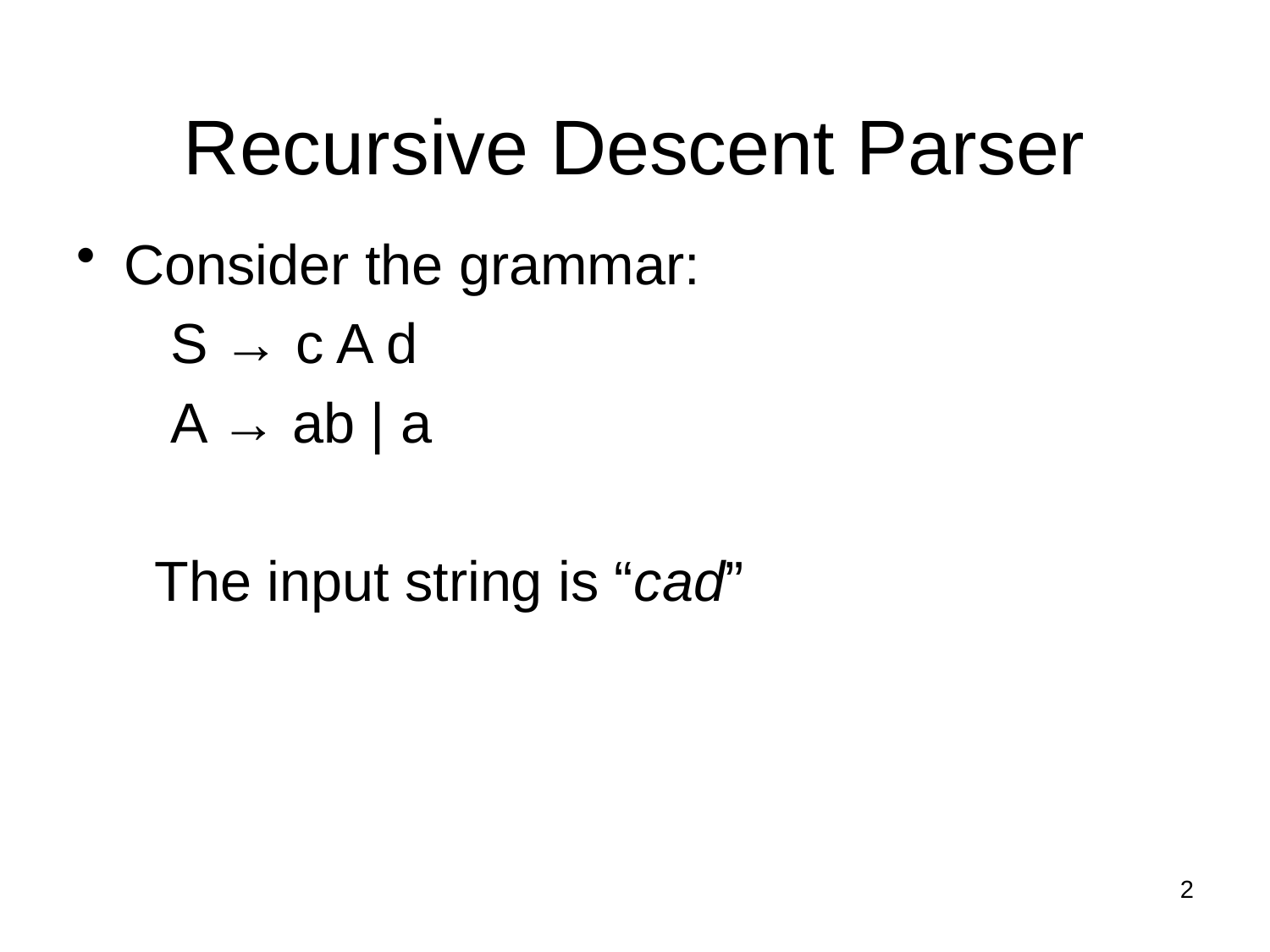

Recursive Descent Parser
Consider the grammar:
      S → c A d
      A → ab | a

     The input string is “cad”

2